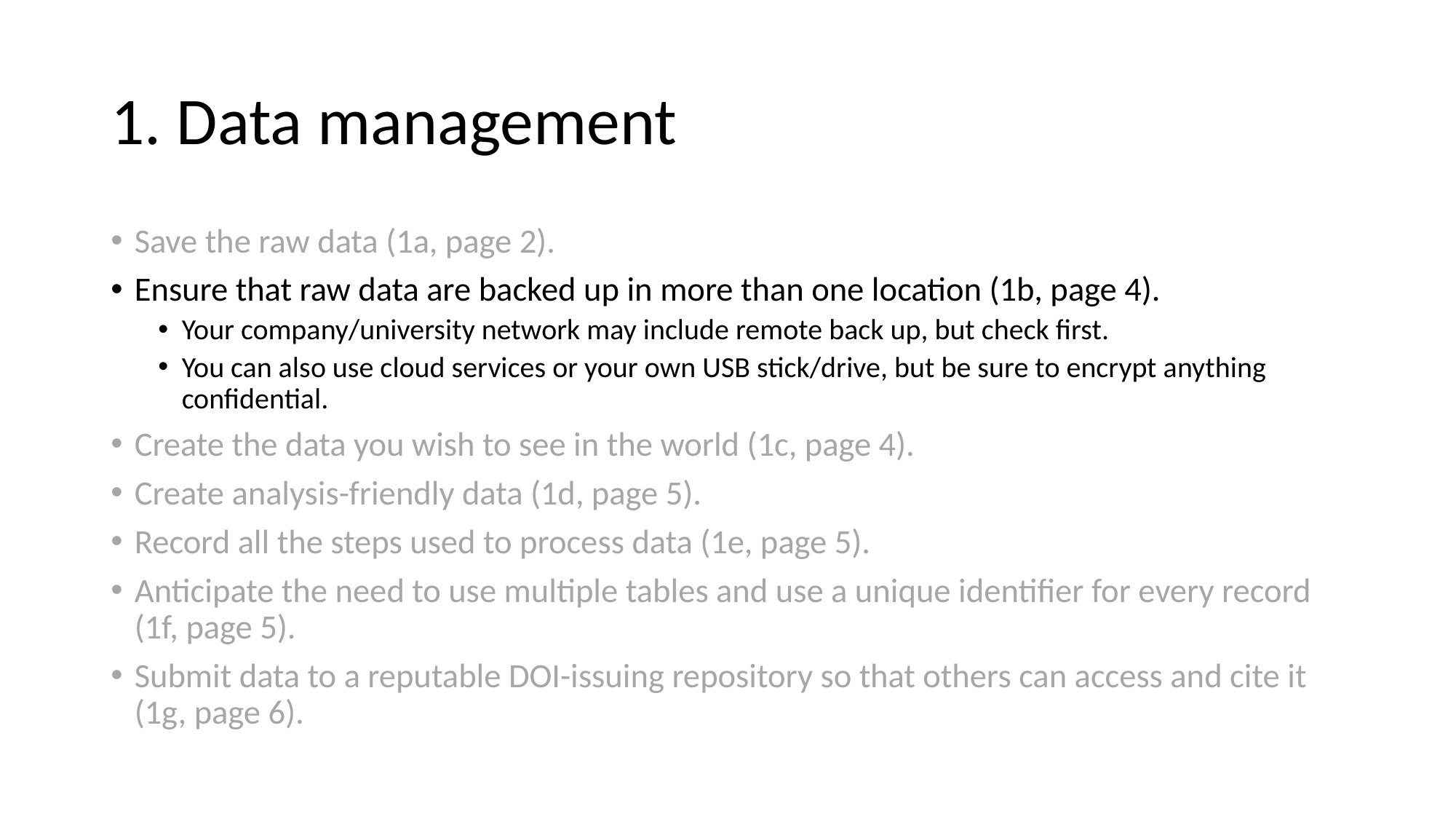

# 1. Data management
Save the raw data (1a, page 2).
Ensure that raw data are backed up in more than one location (1b, page 4).
Your company/university network may include remote back up, but check first.
You can also use cloud services or your own USB stick/drive, but be sure to encrypt anything confidential.
Create the data you wish to see in the world (1c, page 4).
Create analysis-friendly data (1d, page 5).
Record all the steps used to process data (1e, page 5).
Anticipate the need to use multiple tables and use a unique identifier for every record (1f, page 5).
Submit data to a reputable DOI-issuing repository so that others can access and cite it (1g, page 6).